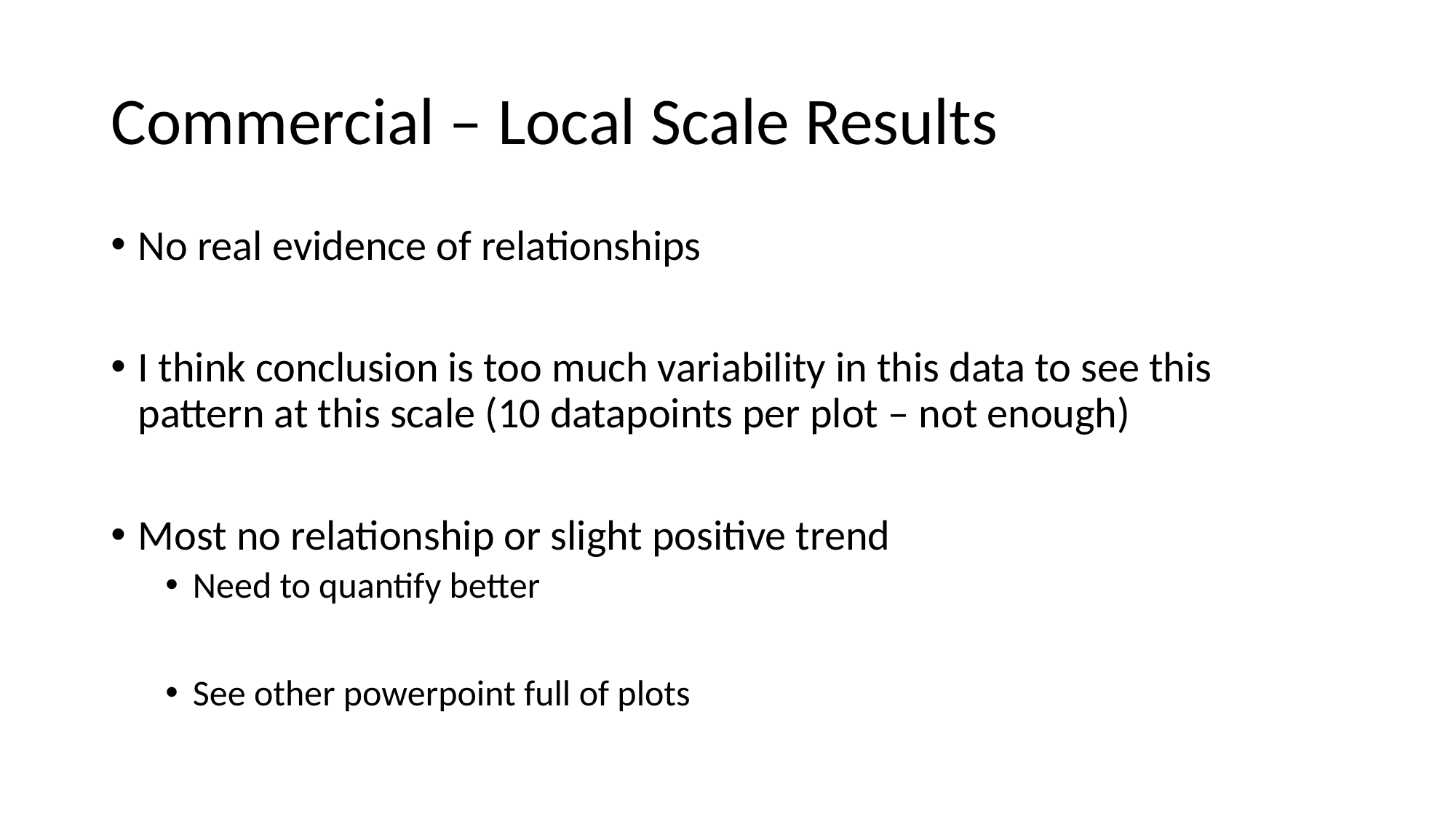

# Commercial – Local Scale Results
No real evidence of relationships

I think conclusion is too much variability in this data to see this pattern at this scale (10 datapoints per plot – not enough)

Most no relationship or slight positive trend
Need to quantify better

See other powerpoint full of plots